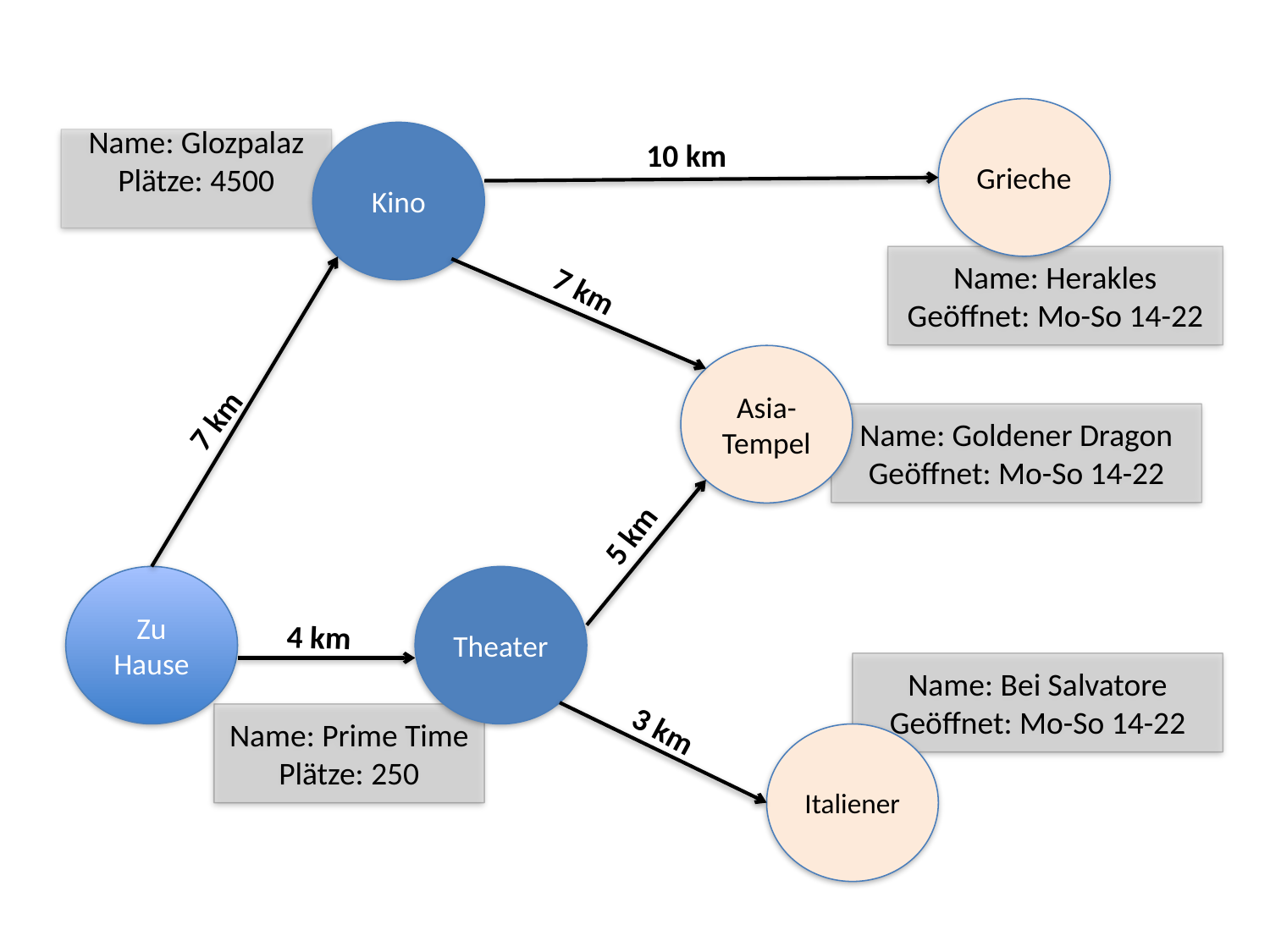

Grieche
Kino
Name: Glozpalaz
Plätze: 4500

10 km

Name: Herakles
Geöffnet: Mo-So 14-22

7 km
Asia-
Tempel
7 km

Name: Goldener Dragon
Geöffnet: Mo-So 14-22

5 km
Zu
Hause
Theater
4 km

Name: Bei Salvatore
Geöffnet: Mo-So 14-22

Name: Prime Time
Plätze: 250

3 km
Italiener